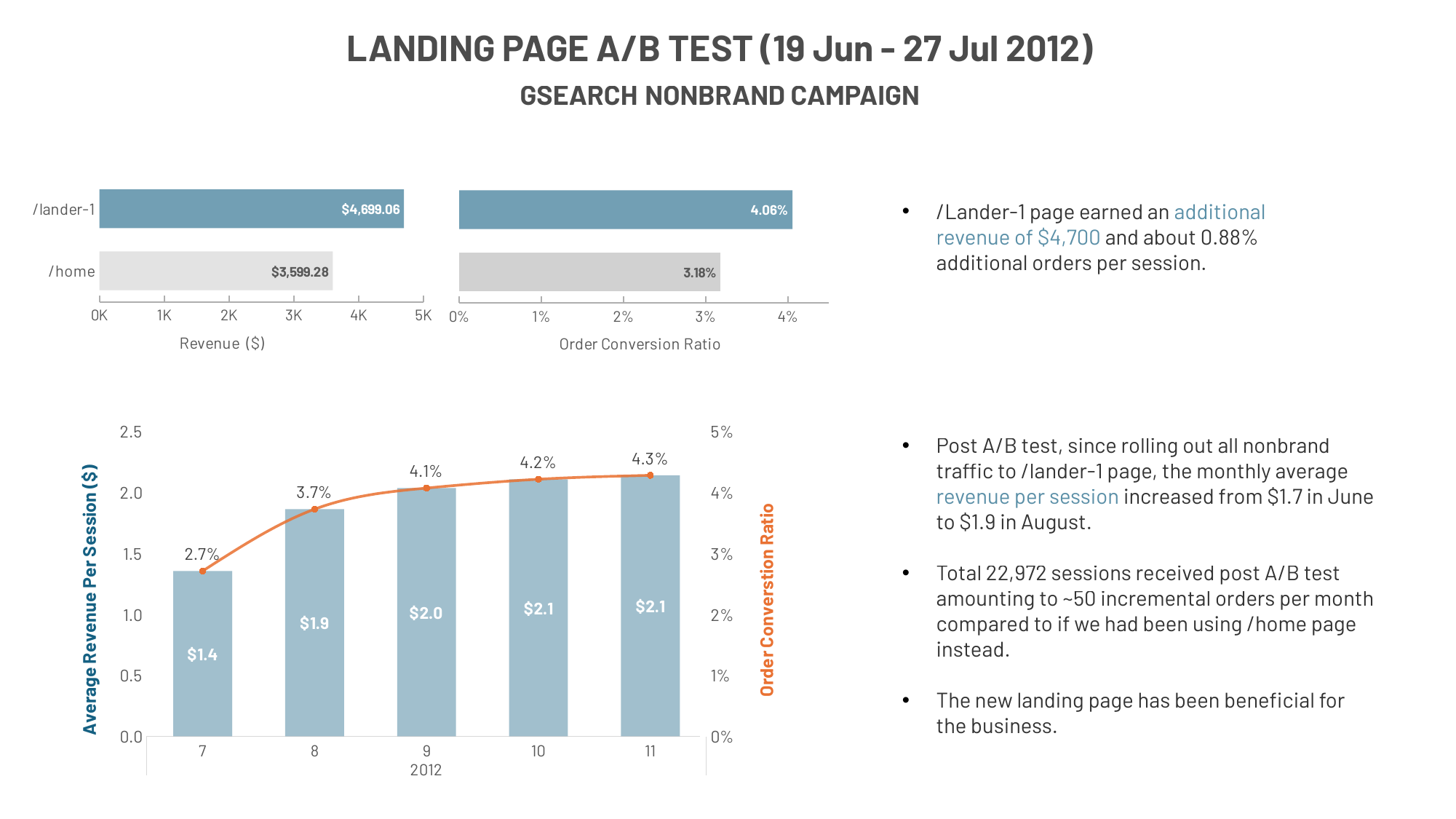

LANDING PAGE A/B TEST (19 Jun - 27 Jul 2012)
GSEARCH NONBRAND CAMPAIGN

### Chart

| Category | Total |
|---|---|
| /home | 3599.2799999999934 |
| /lander-1 | 4699.059999999989 |

### Chart

| Category | Total |
|---|---|
|  /home | 0.03184431667403804 |
|  /lander-1 | 0.04058721934369603 |
/Lander-1 page earned an additional revenue of $4,700 and about 0.88% additional orders per session.

### Chart

| Category | avg_revenue_per_session | session_to_order_cnv_2 |
|---|---|---|
| 7 | 1.3547425474254744 | 0.02710027100271003 |
| 8 | 1.861386689492825 | 0.03723518082602183 |
| 9 | 2.0341329548142824 | 0.04069079725573693 |
| 10 | 2.106563401962663 | 0.042139695978449104 |
| 11 | 2.1384941125634707 | 0.04277843793885708 |
Post A/B test, since rolling out all nonbrand traffic to /lander-1 page, the monthly average revenue per session increased from $1.7 in June to $1.9 in August.

Total 22,972 sessions received post A/B test amounting to ~50 incremental orders per month compared to if we had been using /home page instead.

The new landing page has been beneficial for the business.